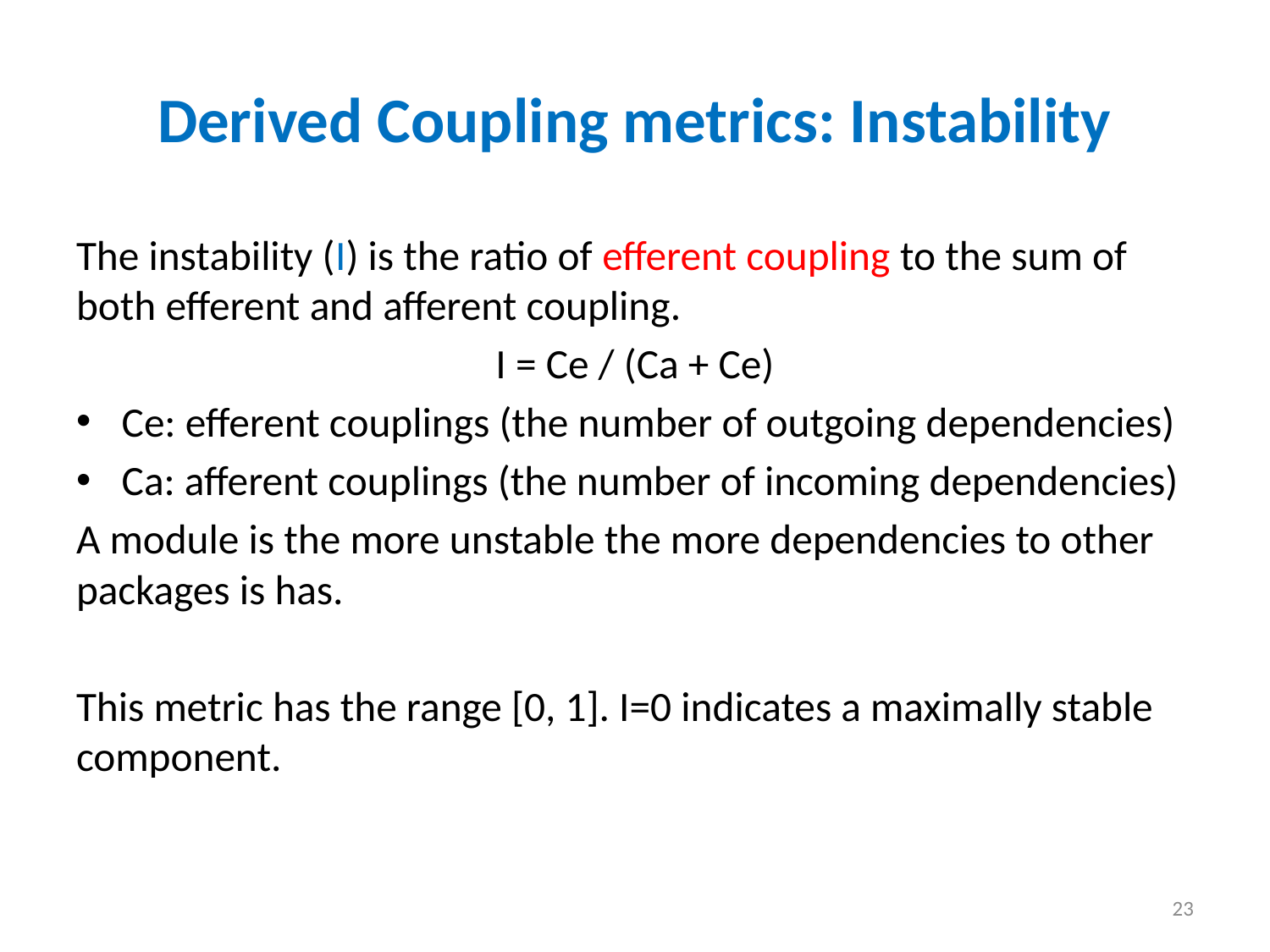

# Derived Coupling metrics: Instability
The instability (I) is the ratio of efferent coupling to the sum of both efferent and afferent coupling.
I = Ce / (Ca + Ce)
Ce: efferent couplings (the number of outgoing dependencies)
Ca: afferent couplings (the number of incoming dependencies)
A module is the more unstable the more dependencies to other packages is has.

This metric has the range [0, 1]. I=0 indicates a maximally stable component.
23